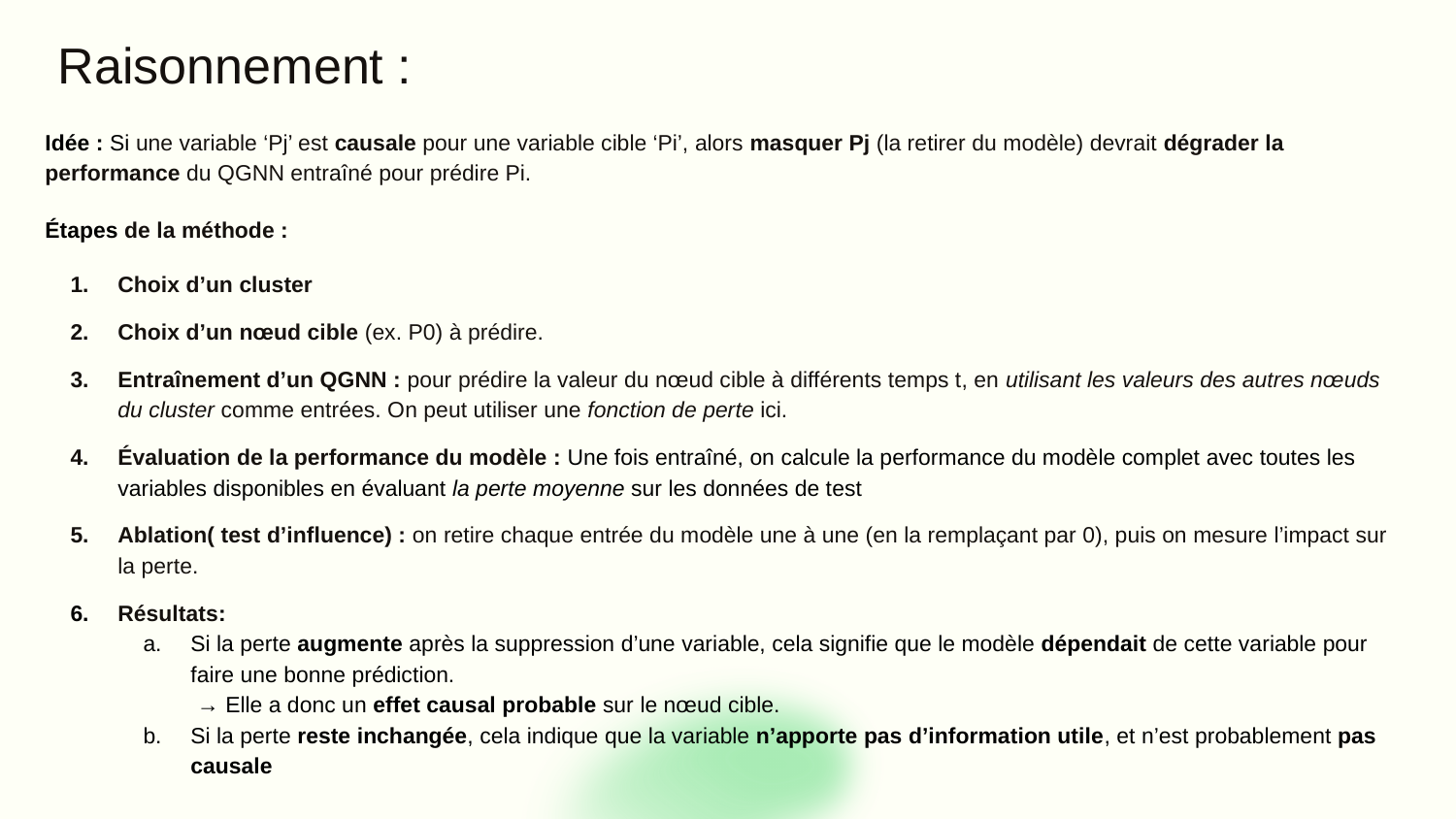

# Raisonnement :
Idée : Si une variable ‘Pj’ est causale pour une variable cible ‘Pi’, alors masquer Pj (la retirer du modèle) devrait dégrader la performance du QGNN entraîné pour prédire Pi.
Étapes de la méthode :
Choix d’un cluster
Choix d’un nœud cible (ex. P0) à prédire.
Entraînement d’un QGNN : pour prédire la valeur du nœud cible à différents temps t, en utilisant les valeurs des autres nœuds du cluster comme entrées. On peut utiliser une fonction de perte ici.
Évaluation de la performance du modèle : Une fois entraîné, on calcule la performance du modèle complet avec toutes les variables disponibles en évaluant la perte moyenne sur les données de test
Ablation( test d’influence) : on retire chaque entrée du modèle une à une (en la remplaçant par 0), puis on mesure l’impact sur la perte.
Résultats:
Si la perte augmente après la suppression d’une variable, cela signifie que le modèle dépendait de cette variable pour faire une bonne prédiction.
 → Elle a donc un effet causal probable sur le nœud cible.
Si la perte reste inchangée, cela indique que la variable n’apporte pas d’information utile, et n’est probablement pas causale